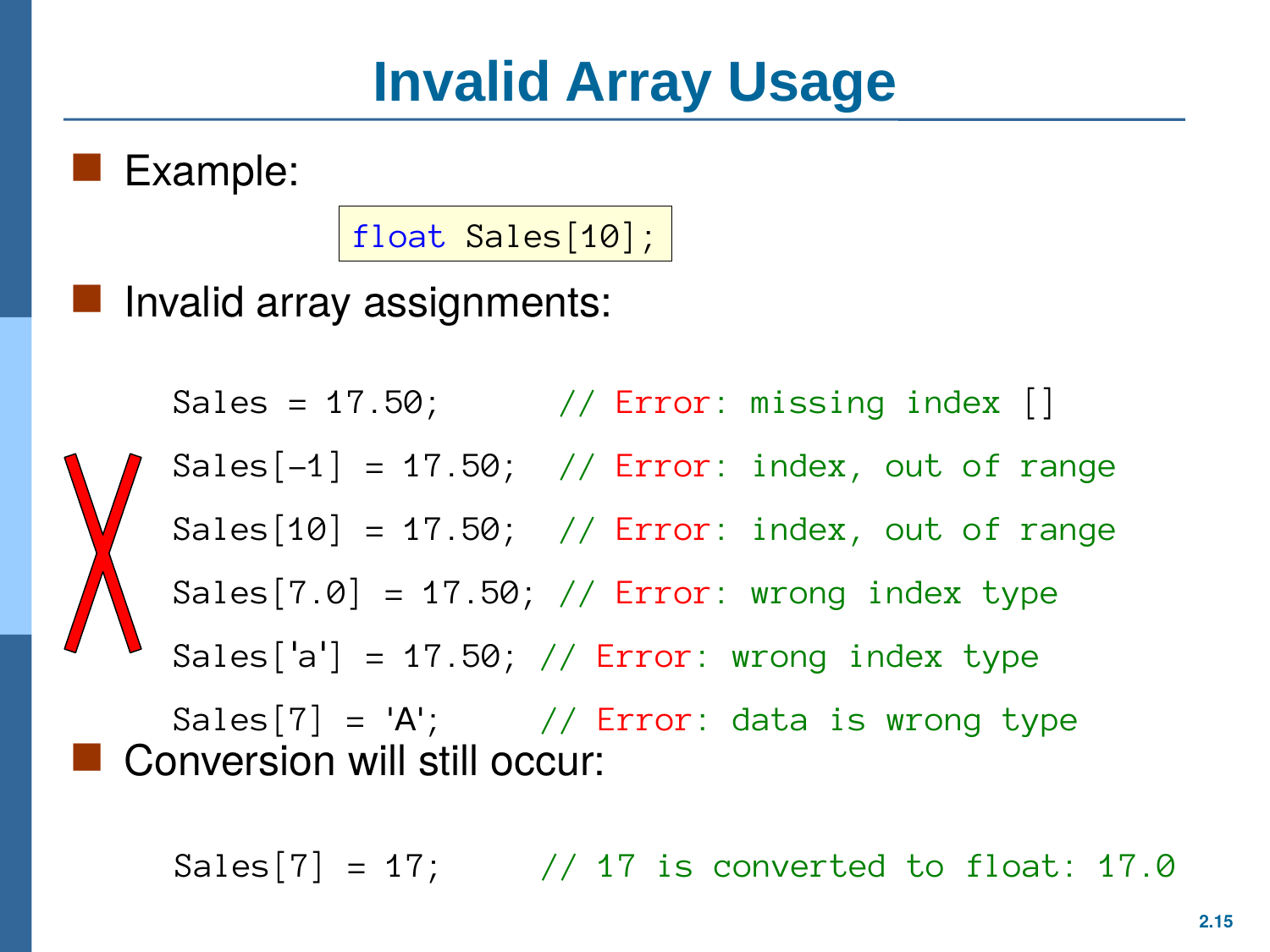

# Invalid Array Usage
Example:

Invalid array assignments:

Conversion will still occur:
float Sales[10];
Sales = 17.50;      // Error: missing index []
Sales[-1] = 17.50;  // Error: index, out of range
Sales[10] = 17.50;  // Error: index, out of range
Sales[7.0] = 17.50; // Error: wrong index type
Sales['a'] = 17.50; // Error: wrong index type
Sales[7] = 'A';     // Error: data is wrong type

Sales[7] = 17;     // 17 is converted to float: 17.0